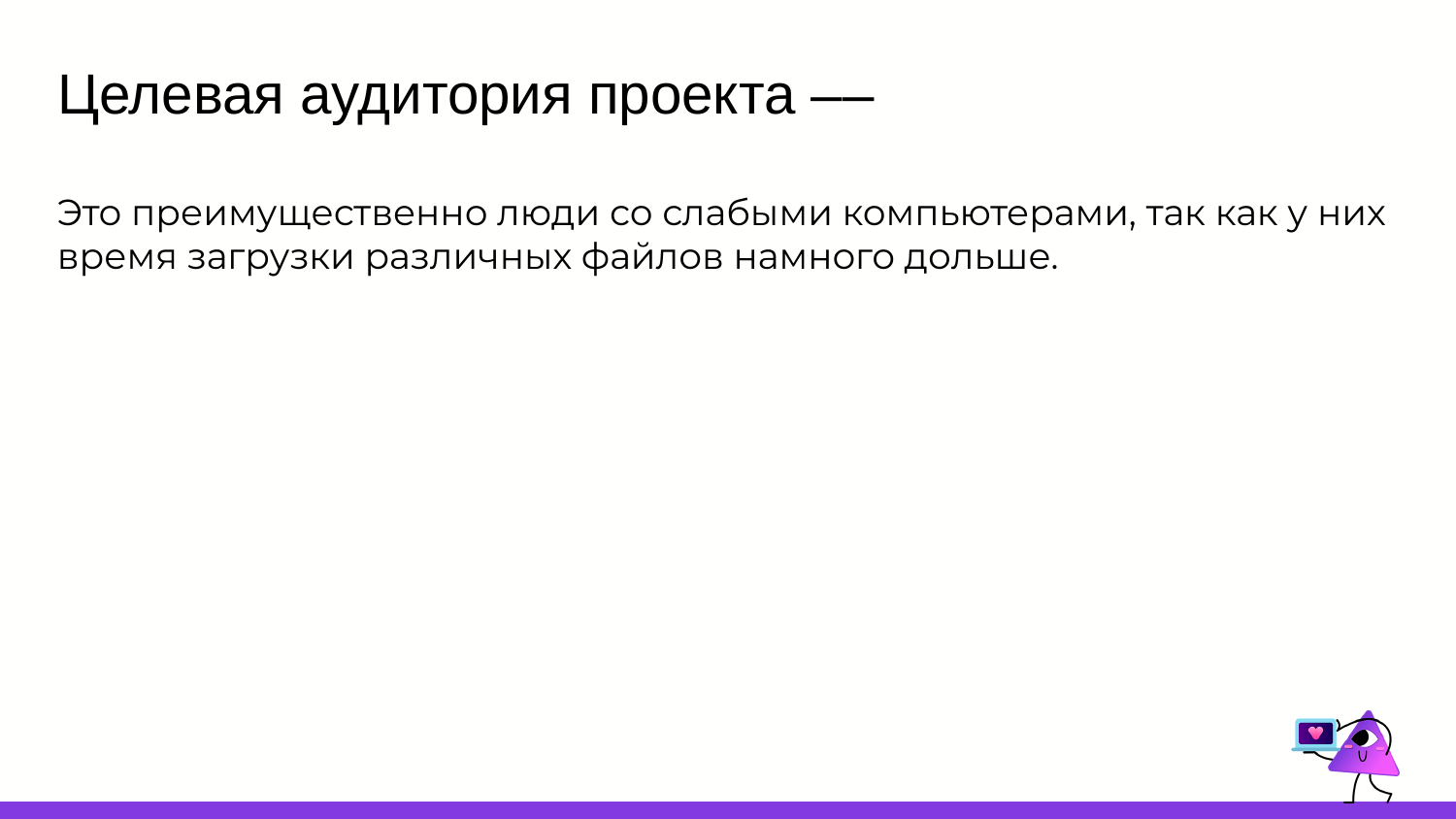

# Целевая аудитория проекта ––
Это преимущественно люди со слабыми компьютерами, так как у них время загрузки различных файлов намного дольше.